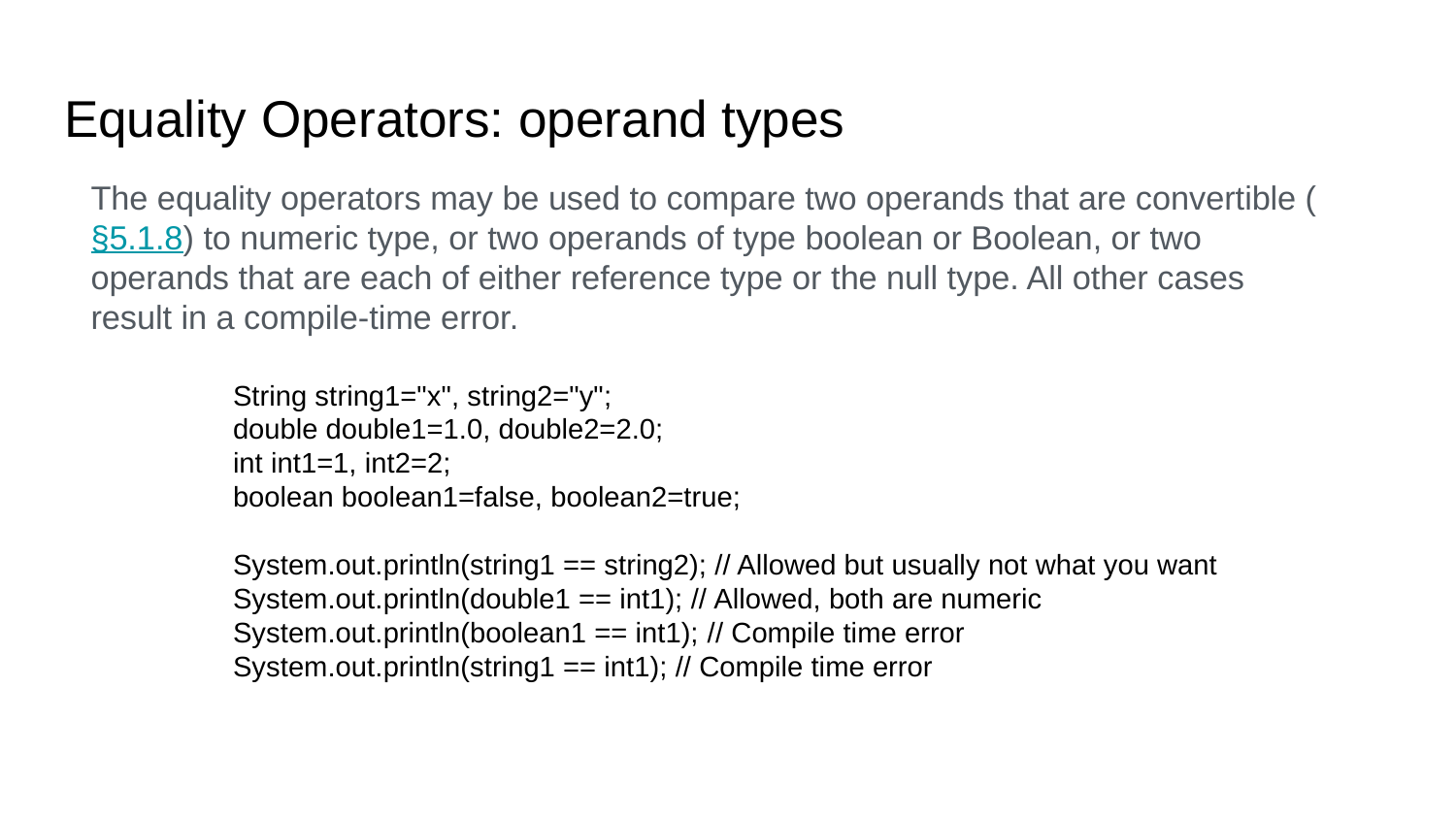

# Equality Operators: operand types
The equality operators may be used to compare two operands that are convertible (§5.1.8) to numeric type, or two operands of type boolean or Boolean, or two operands that are each of either reference type or the null type. All other cases result in a compile-time error.
String string1="x", string2="y";
double double1=1.0, double2=2.0;
int int1=1, int2=2;
boolean boolean1=false, boolean2=true;

System.out.println(string1 == string2); // Allowed but usually not what you want
System.out.println(double1 == int1); // Allowed, both are numeric
System.out.println(boolean1 == int1); // Compile time error
System.out.println(string1 == int1); // Compile time error